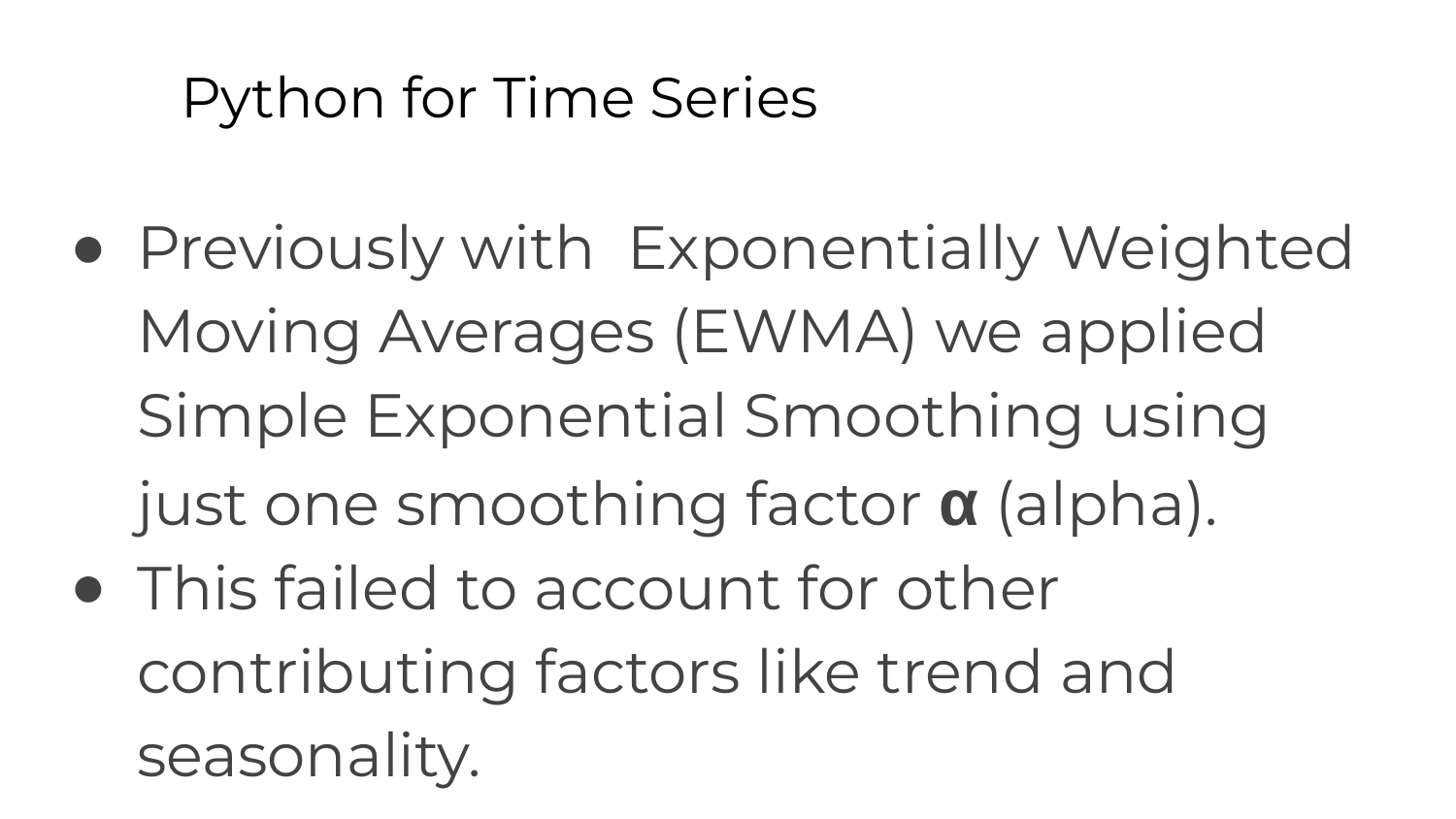

# Python for Time Series

Previously with  Exponentially Weighted Moving Averages (EWMA) we applied Simple Exponential Smoothing using just one smoothing factor α (alpha).
This failed to account for other contributing factors like trend and seasonality.